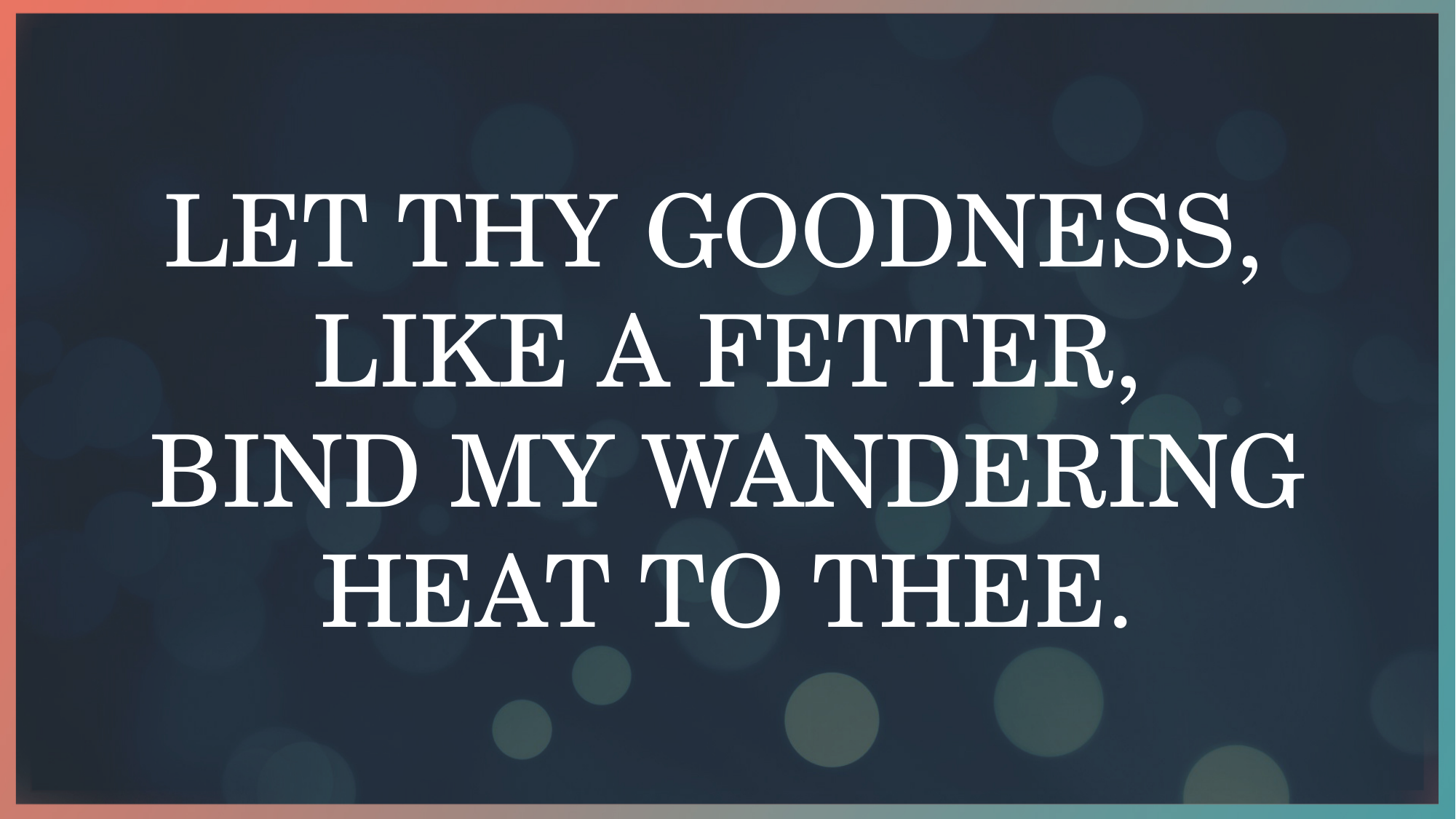

LET THY GOODNESS,
LIKE A FETTER,
BIND MY WANDERING HEAT TO THEE.